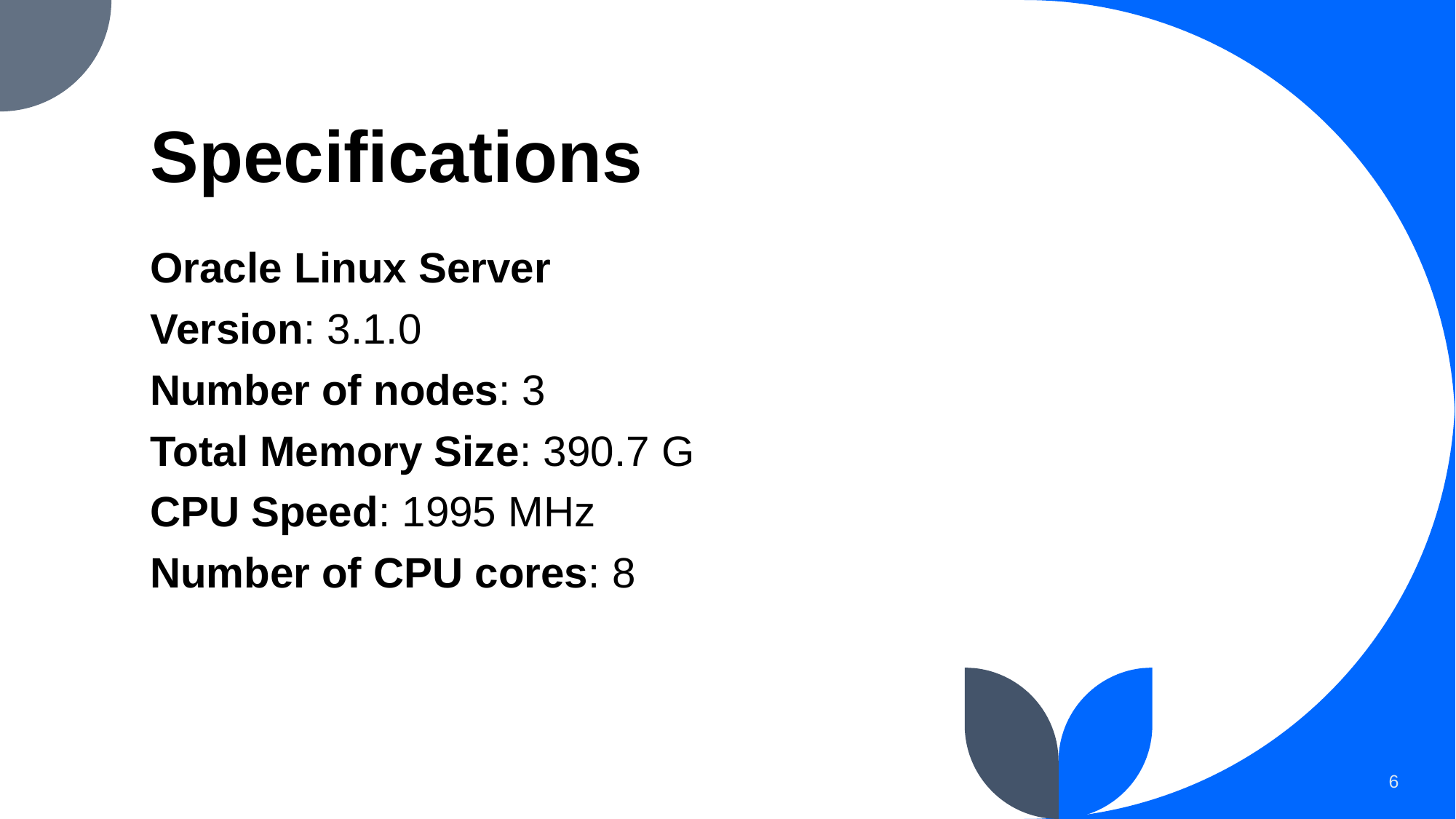

# Specifications
Oracle Linux Server
Version: 3.1.0
Number of nodes: 3
Total Memory Size: 390.7 G
CPU Speed: 1995 MHz
Number of CPU cores: 8

6